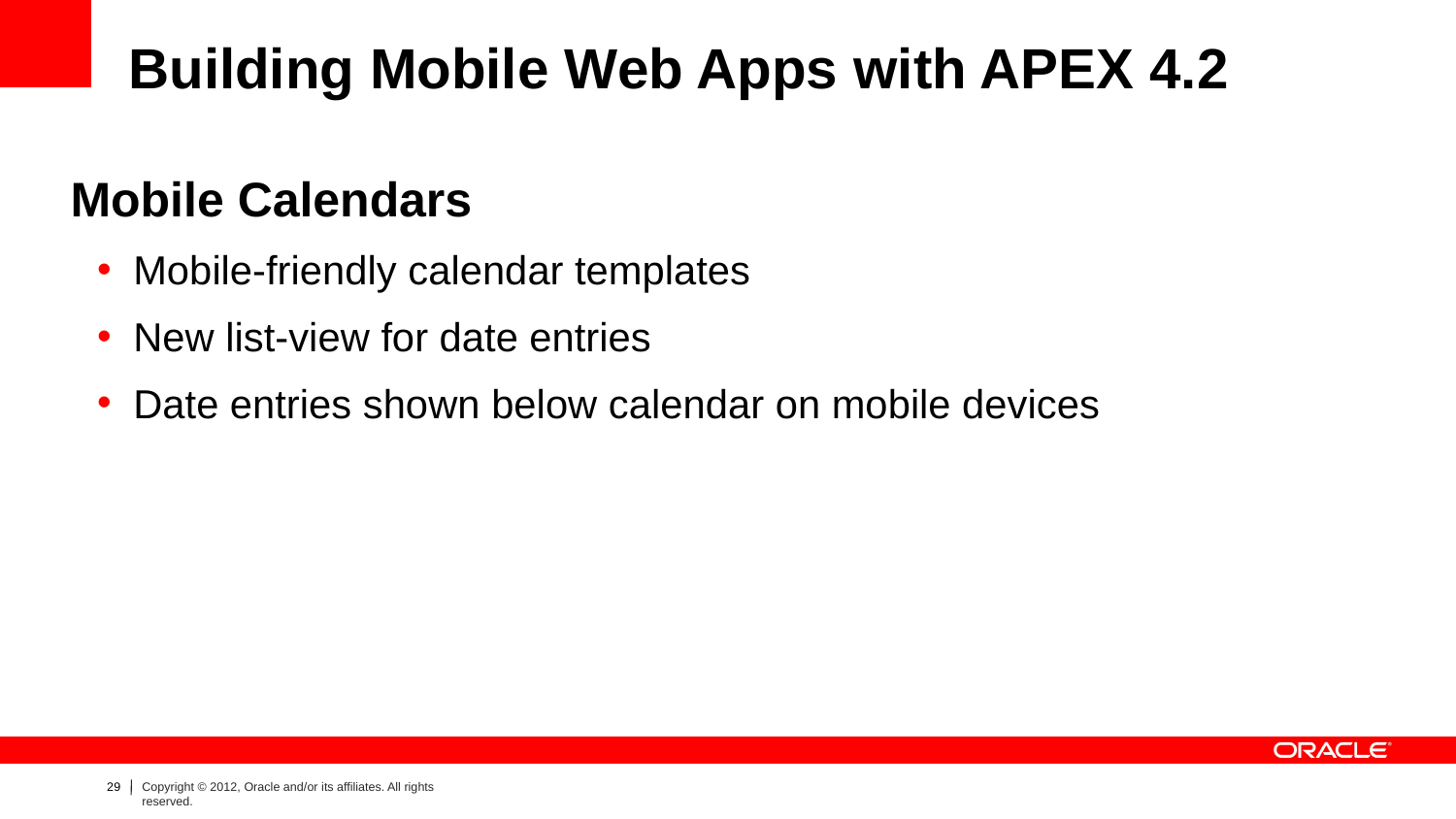

# Building Mobile Web Apps with APEX 4.2
Mobile Calendars
Mobile-friendly calendar templates
New list-view for date entries
Date entries shown below calendar on mobile devices